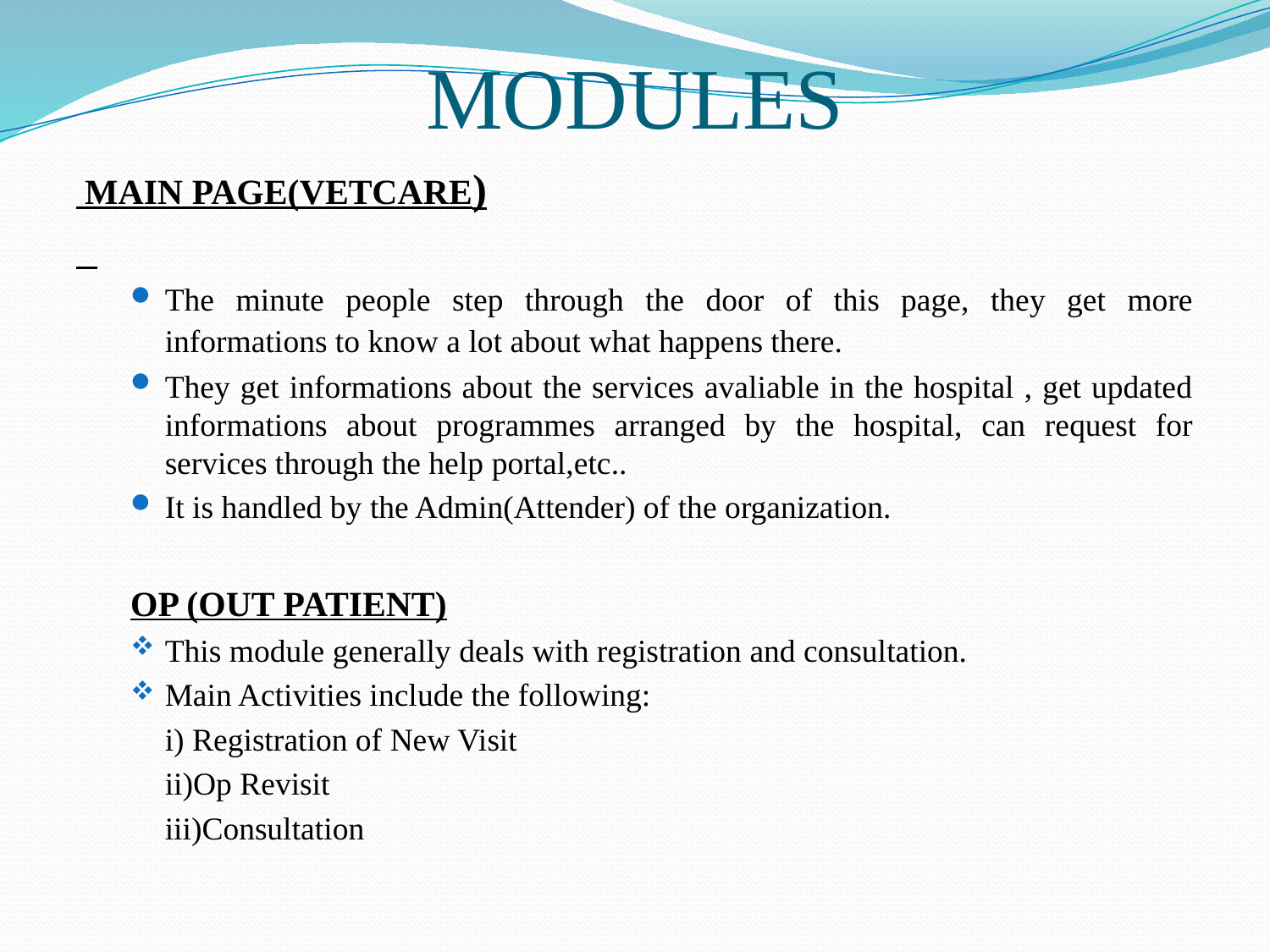

# MODULES
 MAIN PAGE(VETCARE)

The minute people step through the door of this page, they get more informations to know a lot about what happens there.
They get informations about the services avaliable in the hospital , get updated informations about programmes arranged by the hospital, can request for services through the help portal,etc..
It is handled by the Admin(Attender) of the organization.

OP (OUT PATIENT)
This module generally deals with registration and consultation.
Main Activities include the following:
	i) Registration of New Visit
	ii)Op Revisit
	iii)Consultation